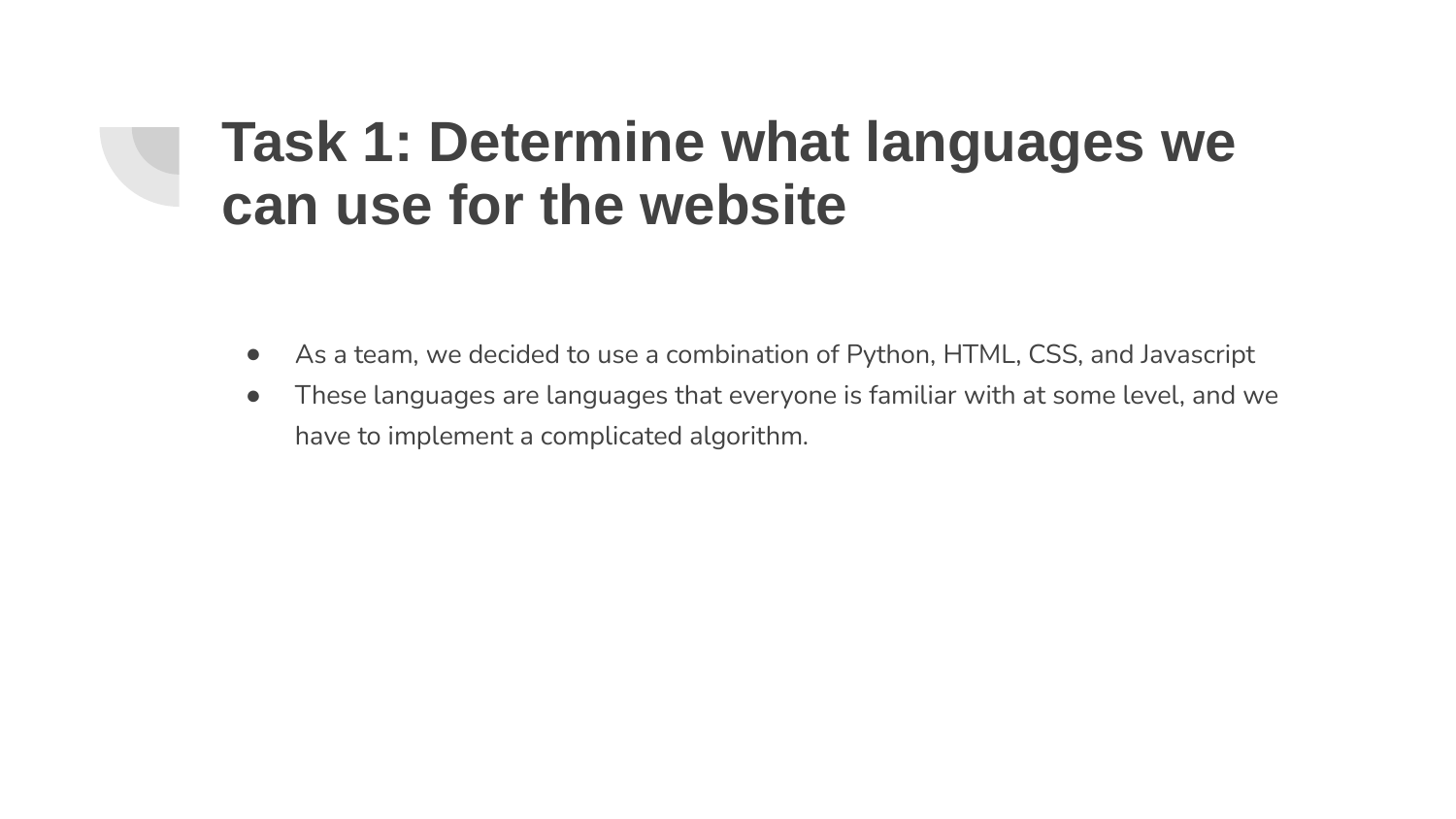

# Task 1: Determine what languages we can use for the website
As a team, we decided to use a combination of Python, HTML, CSS, and Javascript
These languages are languages that everyone is familiar with at some level, and we have to implement a complicated algorithm.